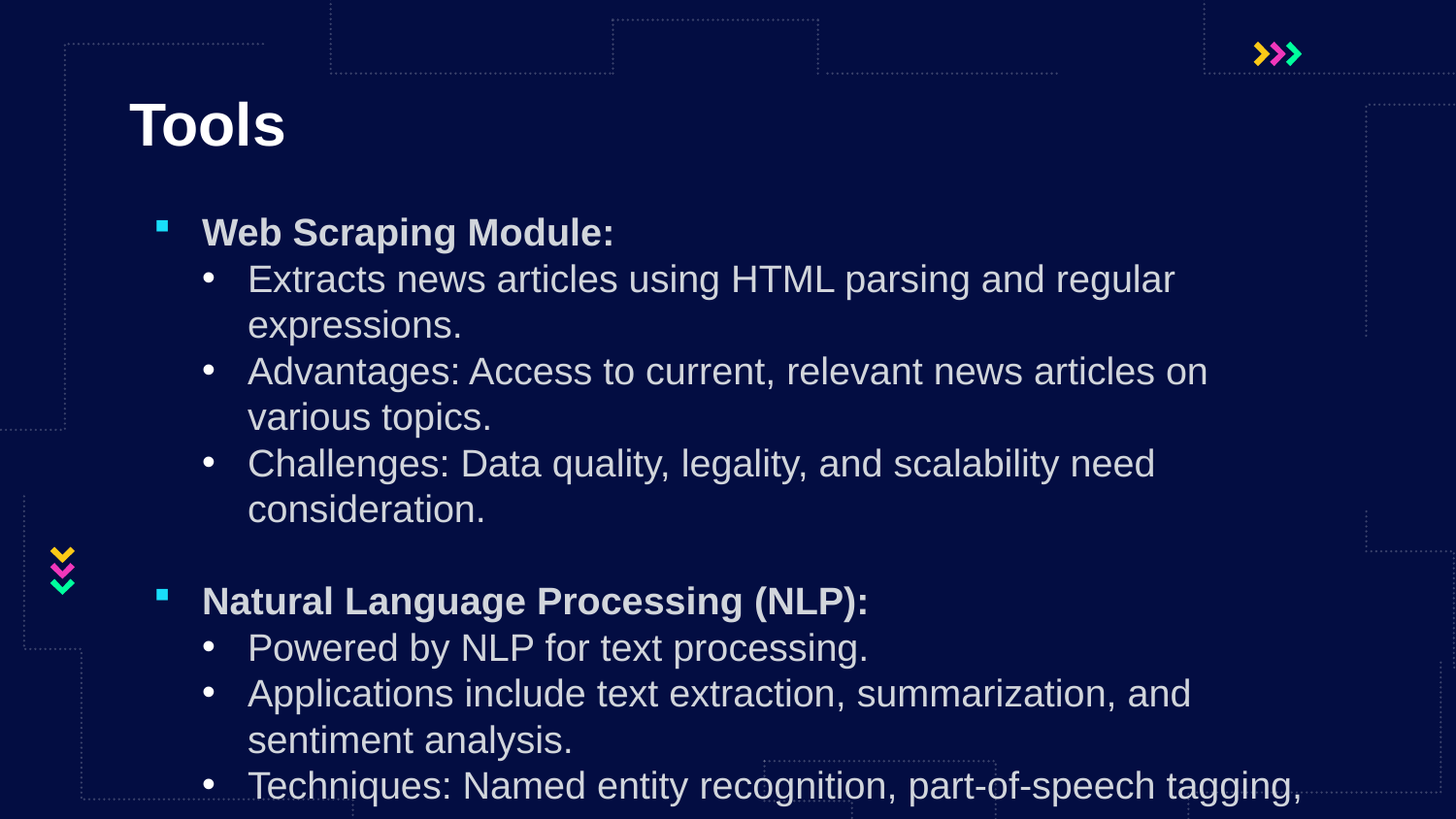

# Tools
Web Scraping Module:
Extracts news articles using HTML parsing and regular expressions.
Advantages: Access to current, relevant news articles on various topics.
Challenges: Data quality, legality, and scalability need consideration.

Natural Language Processing (NLP):
Powered by NLP for text processing.
Applications include text extraction, summarization, and sentiment analysis.
Techniques: Named entity recognition, part-of-speech tagging, etc.